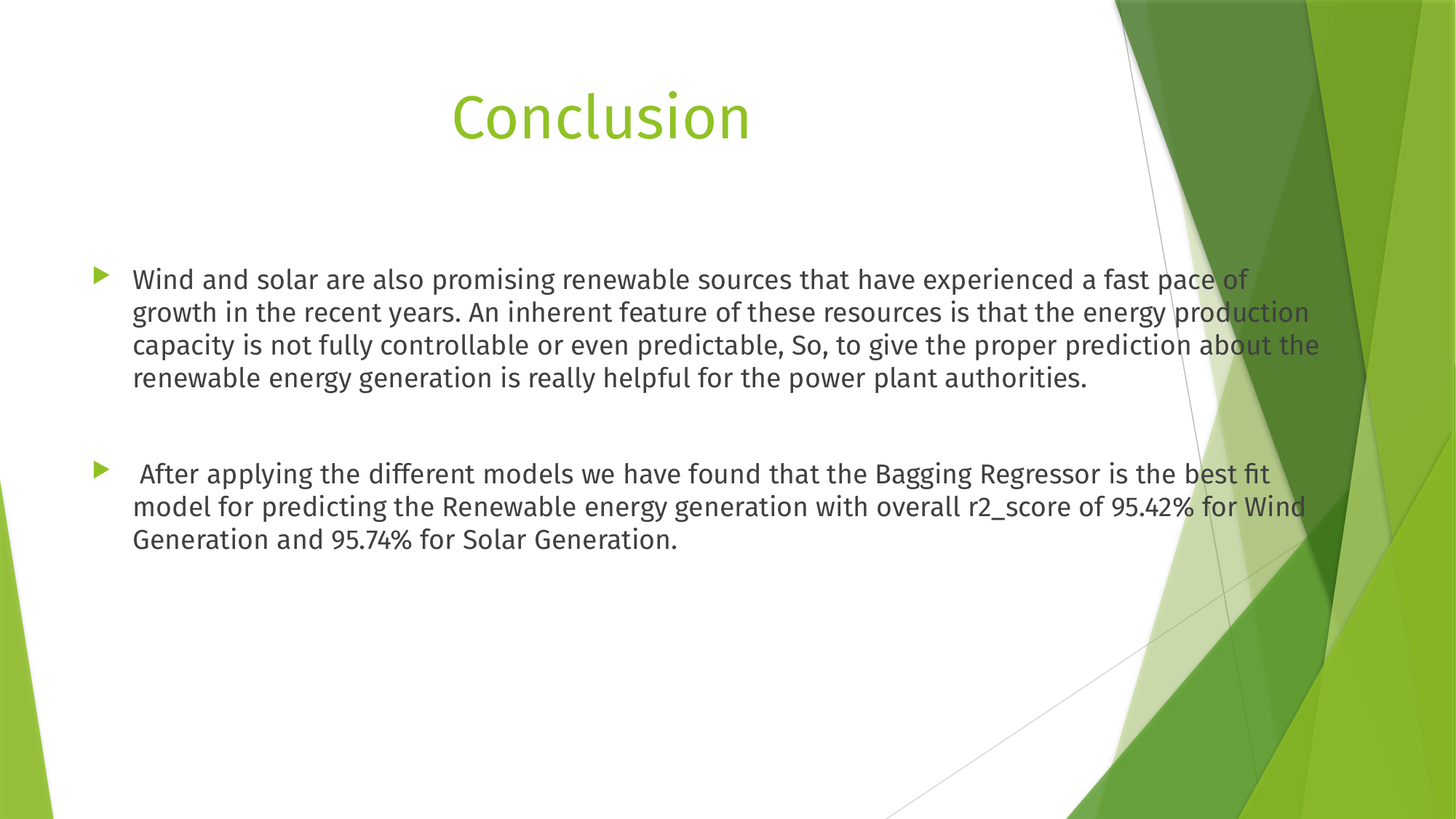

# Conclusion
Wind and solar are also promising renewable sources that have experienced a fast pace of growth in the recent years. An inherent feature of these resources is that the energy production capacity is not fully controllable or even predictable, So, to give the proper prediction about the renewable energy generation is really helpful for the power plant authorities.

 After applying the different models we have found that the Bagging Regressor is the best fit model for predicting the Renewable energy generation with overall r2_score of 95.42% for Wind Generation and 95.74% for Solar Generation.